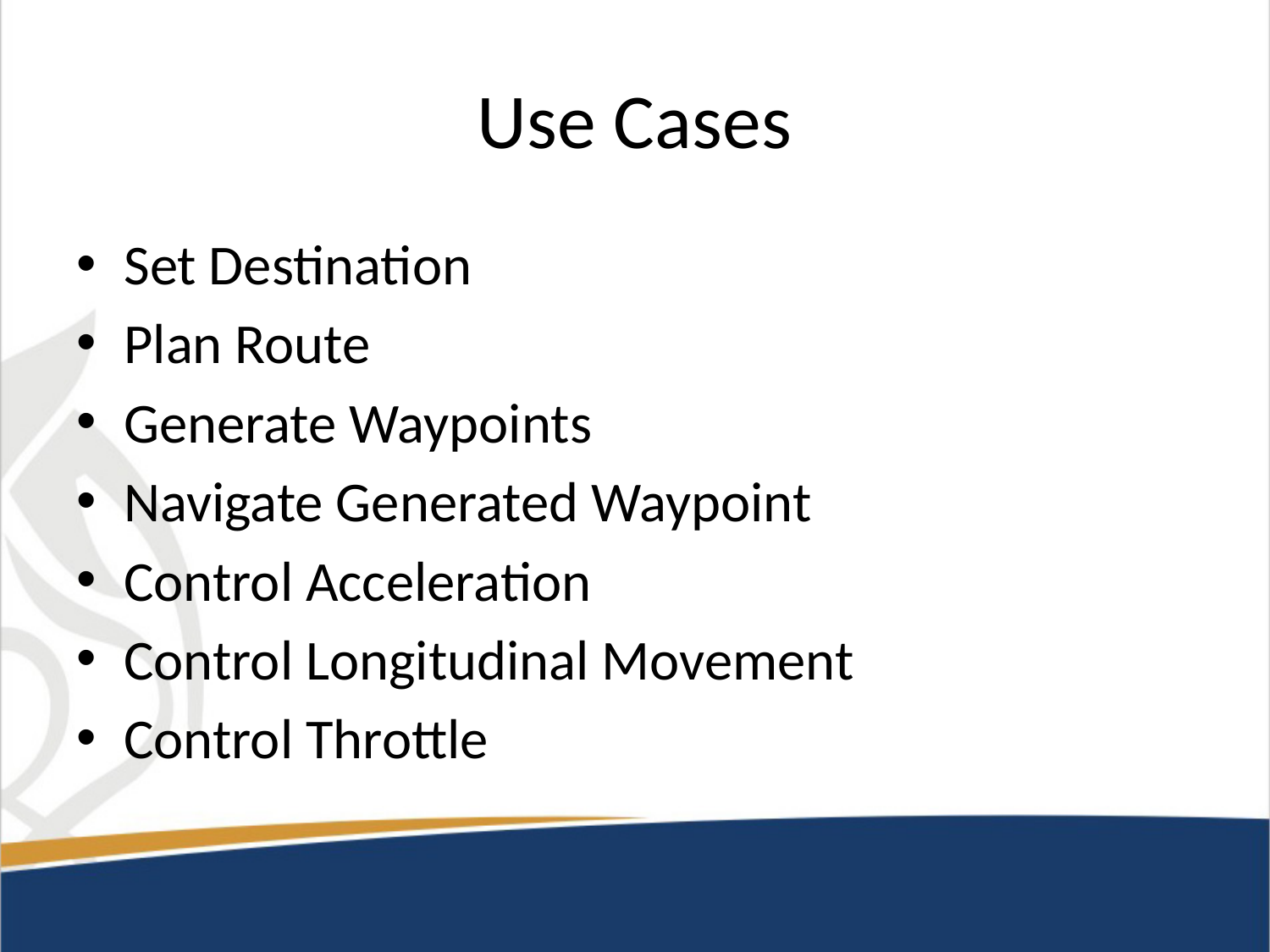

# Use Cases
Set Destination
Plan Route
Generate Waypoints
Navigate Generated Waypoint
Control Acceleration
Control Longitudinal Movement
Control Throttle